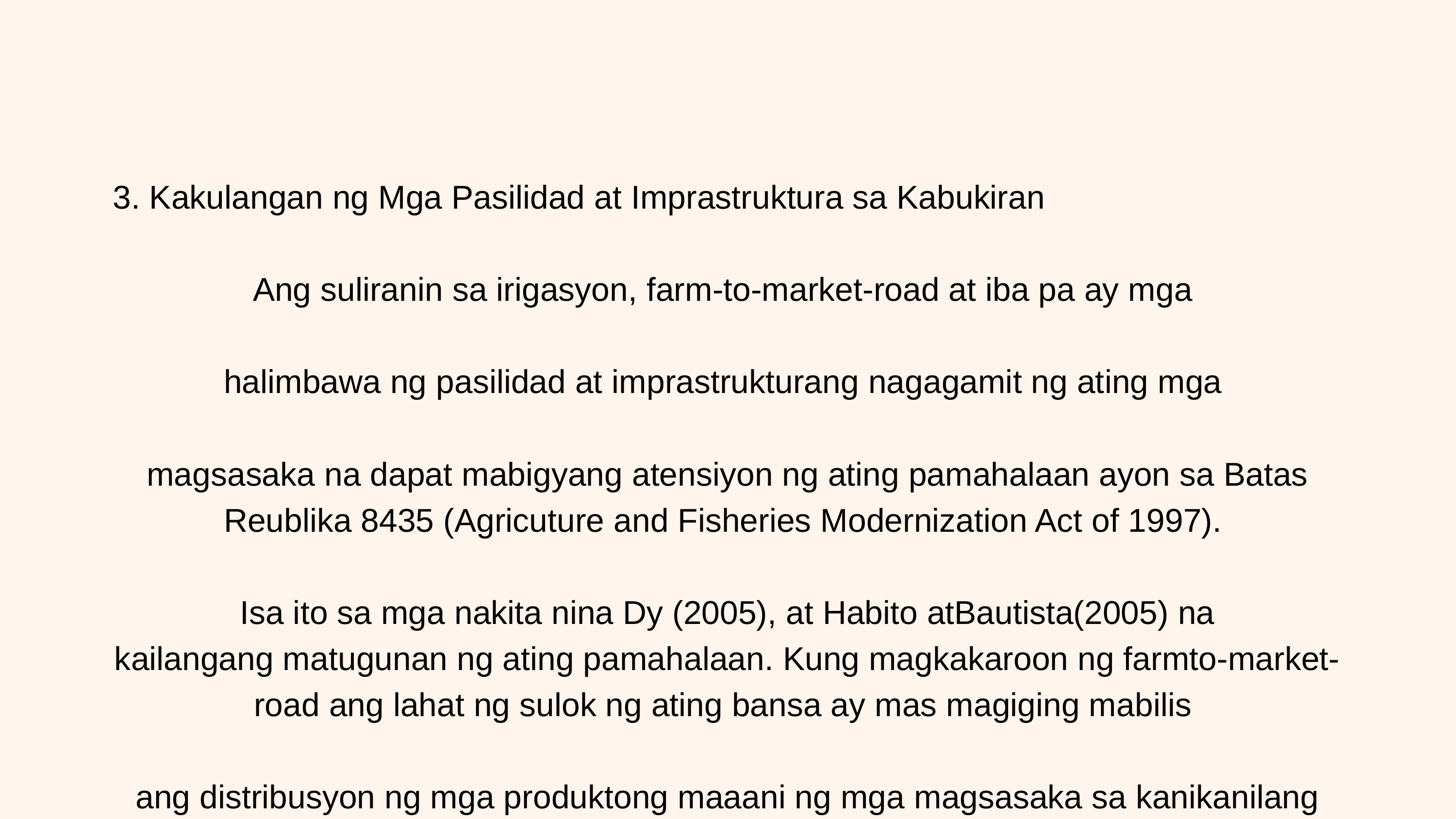

3. Kakulangan ng Mga Pasilidad at Imprastruktura sa Kabukiran
Ang suliranin sa irigasyon, farm-to-market-road at iba pa ay mga
halimbawa ng pasilidad at imprastrukturang nagagamit ng ating mga
magsasaka na dapat mabigyang atensiyon ng ating pamahalaan ayon sa Batas Reublika 8435 (Agricuture and Fisheries Modernization Act of 1997).
Isa ito sa mga nakita nina Dy (2005), at Habito atBautista(2005) nakailangang matugunan ng ating pamahalaan. Kung magkakaroon ng farmto-market-road ang lahat ng sulok ng ating bansa ay mas magiging mabilis
ang distribusyon ng mga produktong maaani ng mga magsasaka sa kanikanilang mga lugar